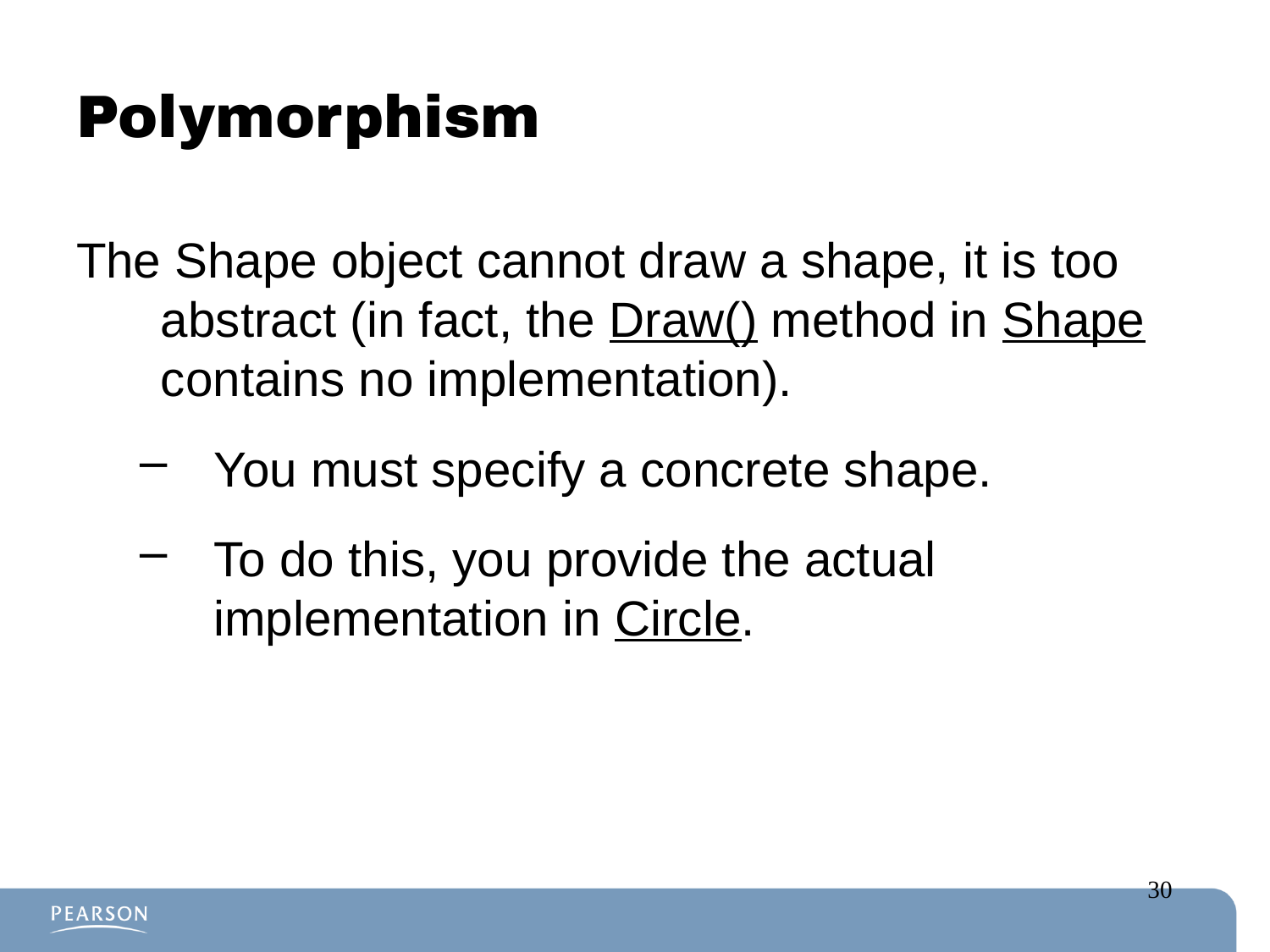

# Polymorphism
The Shape object cannot draw a shape, it is too abstract (in fact, the Draw() method in Shape contains no implementation).
You must specify a concrete shape.
To do this, you provide the actual implementation in Circle.

30